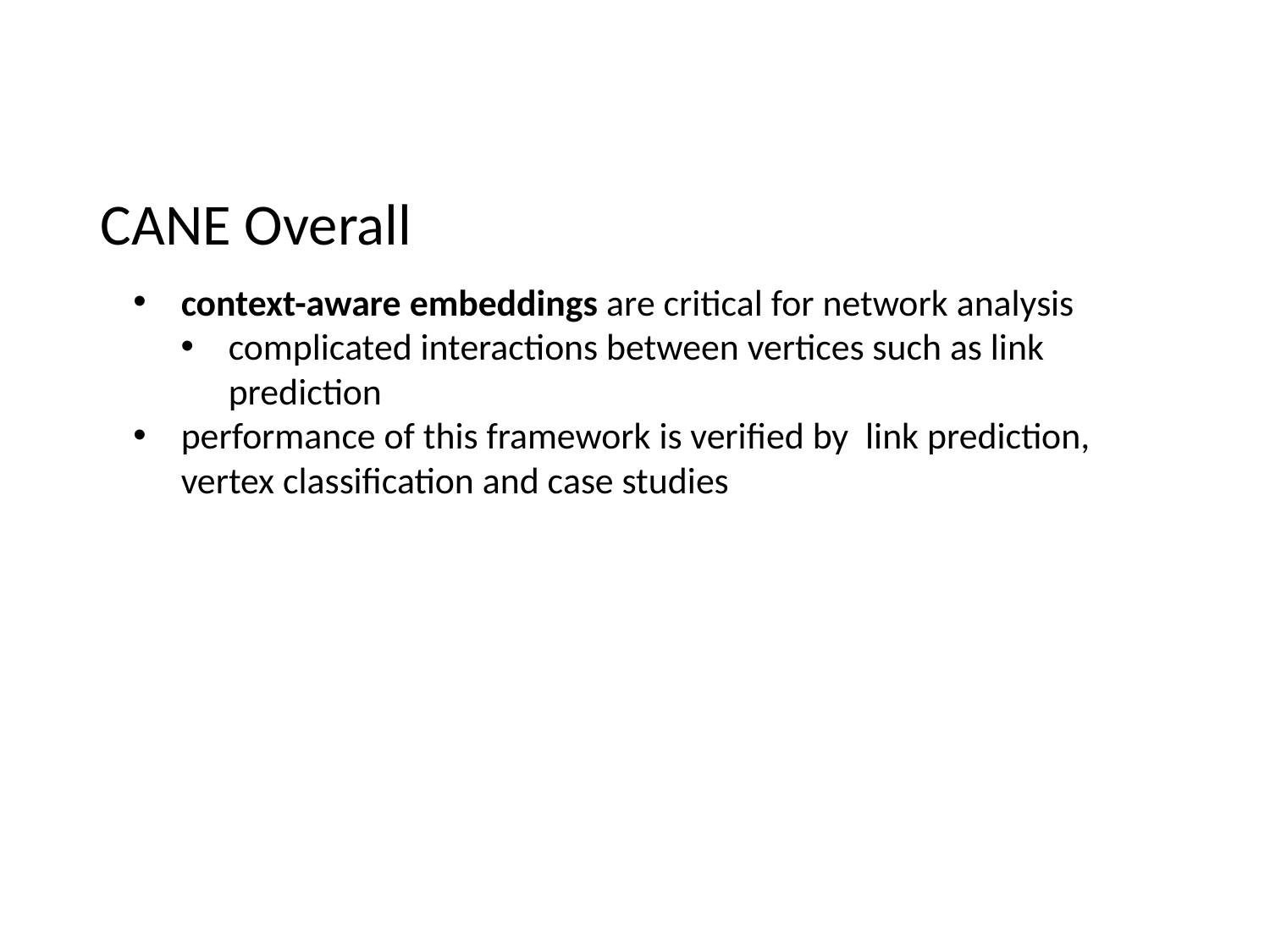

# CANE Overall
context-aware embeddings are critical for network analysis
complicated interactions between vertices such as link prediction
performance of this framework is verified by  link prediction, vertex classification and case studies